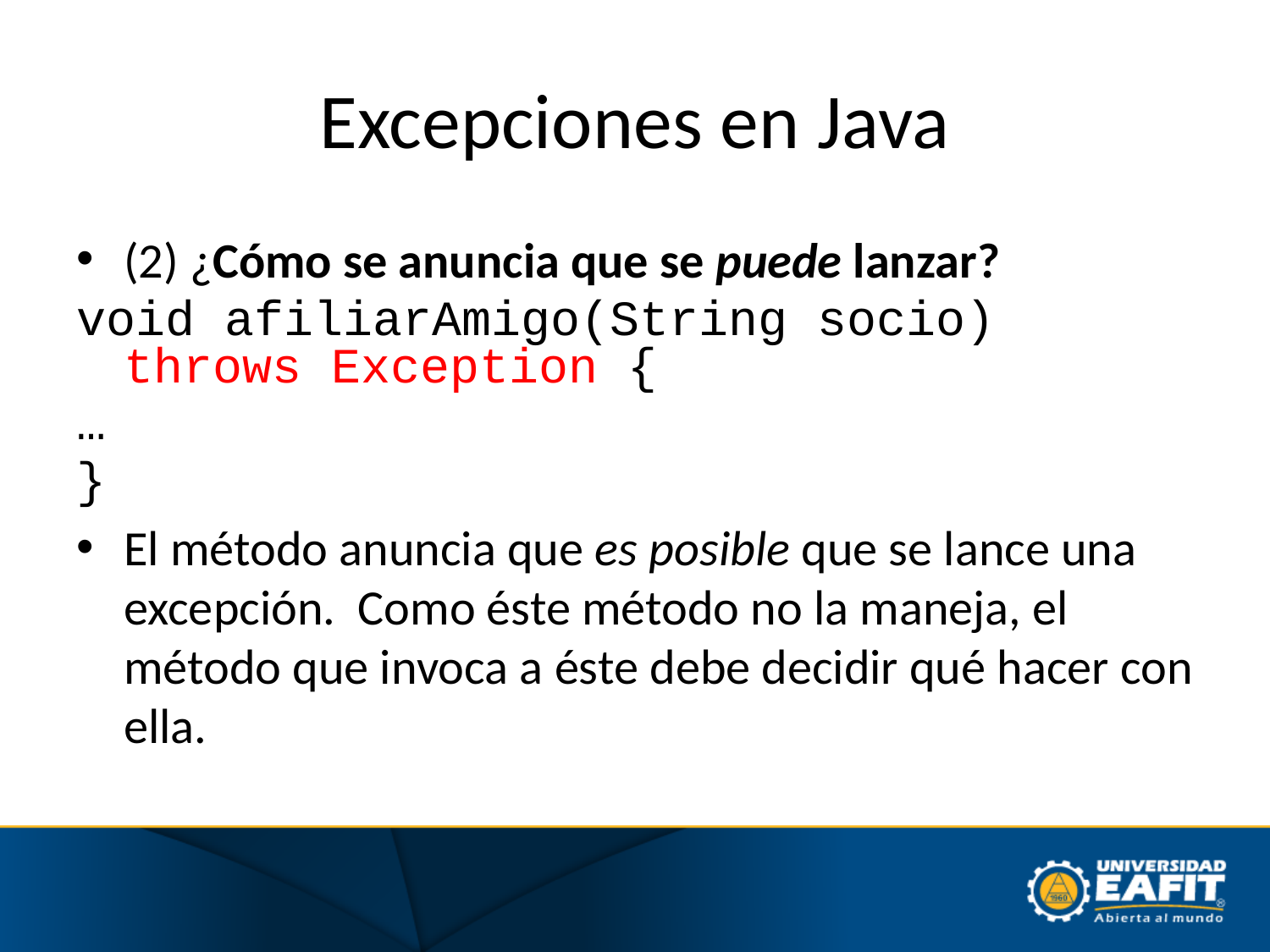

# Excepciones en Java
(2) ¿Cómo se anuncia que se puede lanzar?
void afiliarAmigo(String socio) throws Exception {
…
}
El método anuncia que es posible que se lance una excepción.  Como éste método no la maneja, el método que invoca a éste debe decidir qué hacer con ella.